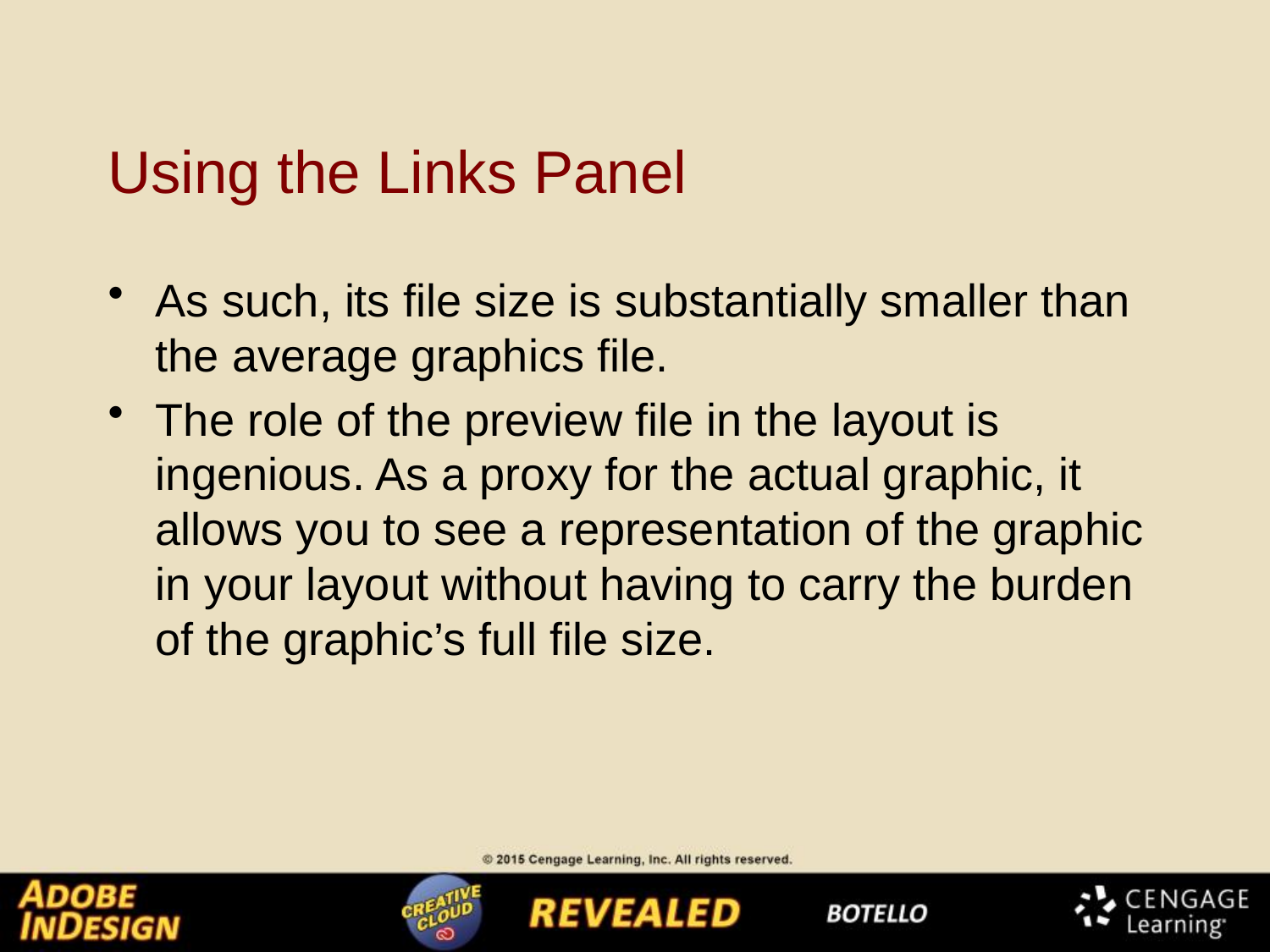

# Using the Links Panel
As such, its file size is substantially smaller than the average graphics file.
The role of the preview file in the layout is ingenious. As a proxy for the actual graphic, it allows you to see a representation of the graphic in your layout without having to carry the burden of the graphic’s full file size.